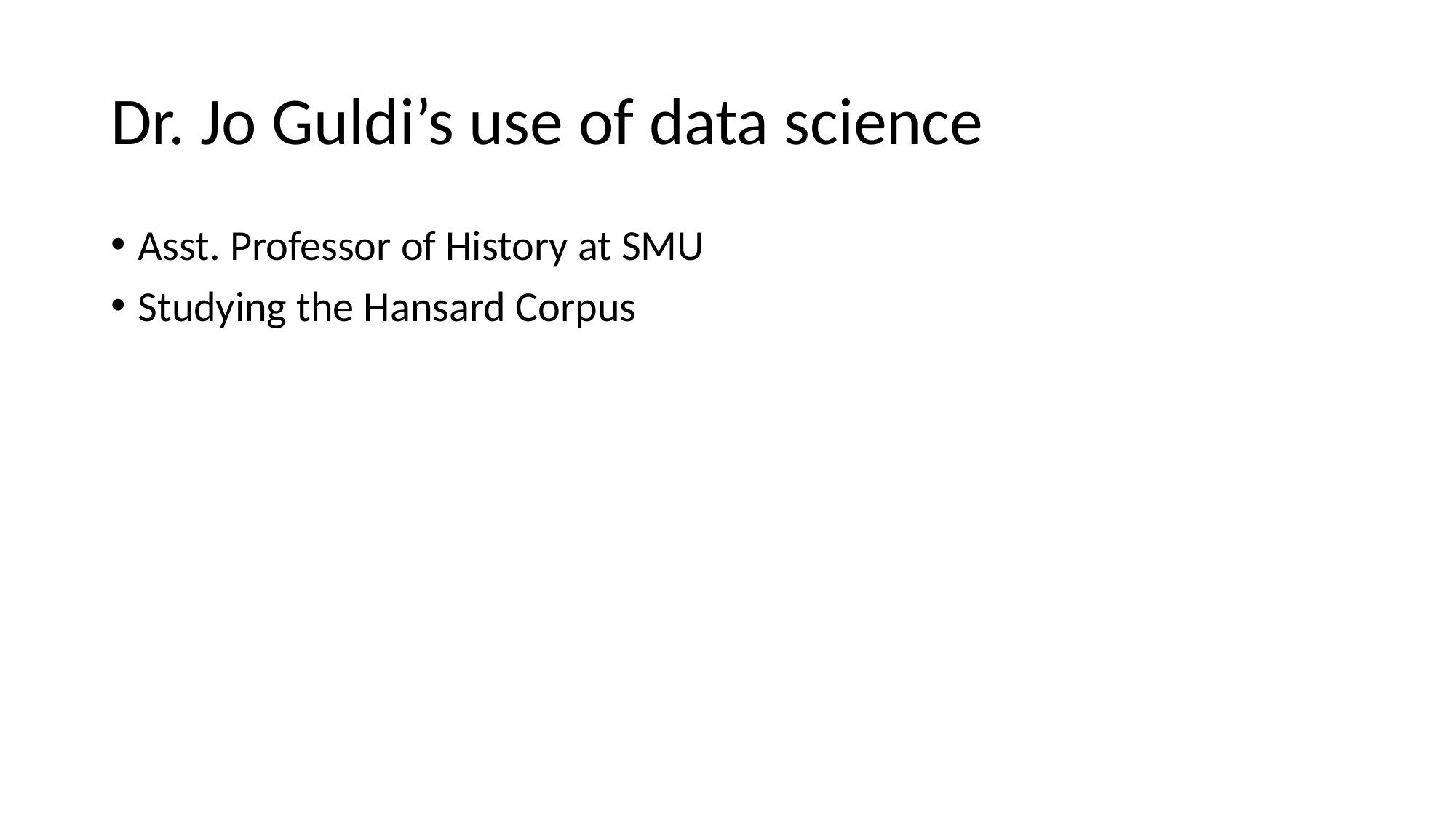

# Dr. Jo Guldi’s use of data science
Asst. Professor of History at SMU
Studying the Hansard Corpus